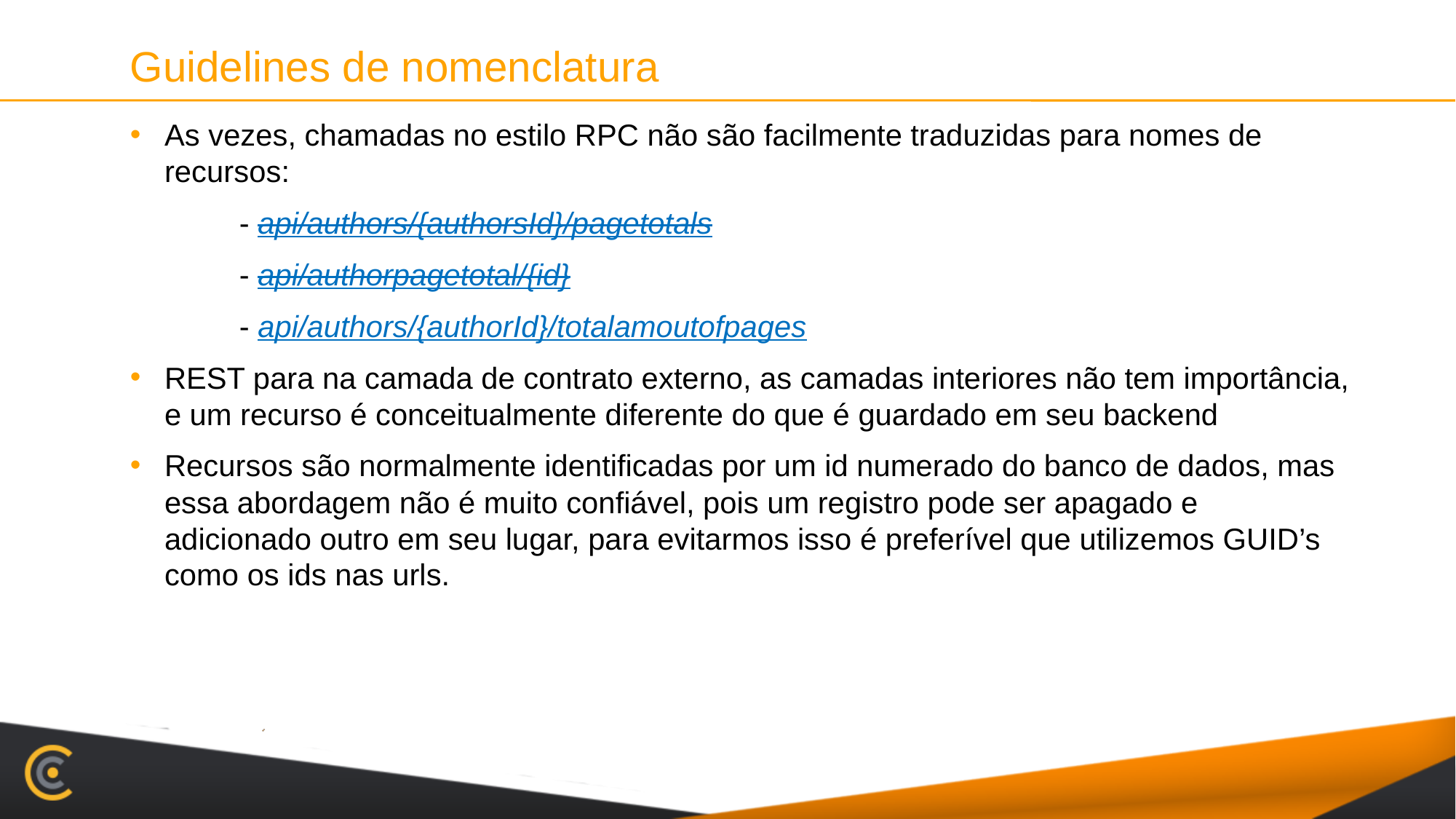

# Guidelines de nomenclatura
As vezes, chamadas no estilo RPC não são facilmente traduzidas para nomes de recursos:
	- api/authors/{authorsId}/pagetotals
	- api/authorpagetotal/{id}
	- api/authors/{authorId}/totalamoutofpages
REST para na camada de contrato externo, as camadas interiores não tem importância, e um recurso é conceitualmente diferente do que é guardado em seu backend
Recursos são normalmente identificadas por um id numerado do banco de dados, mas essa abordagem não é muito confiável, pois um registro pode ser apagado e adicionado outro em seu lugar, para evitarmos isso é preferível que utilizemos GUID’s como os ids nas urls.